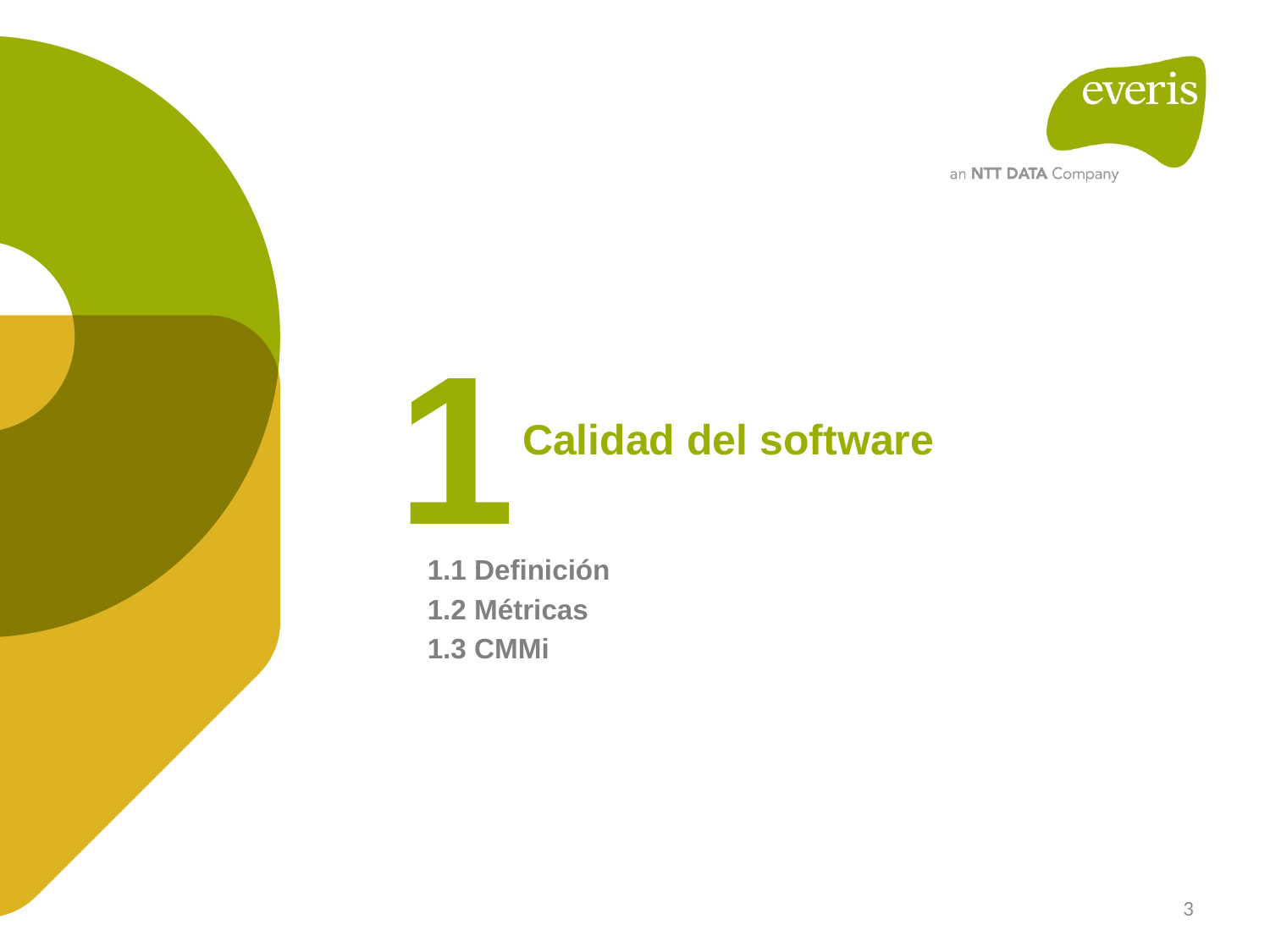

1
Calidad del software
1.1 Definición
1.2 Métricas
1.3 CMMi

3